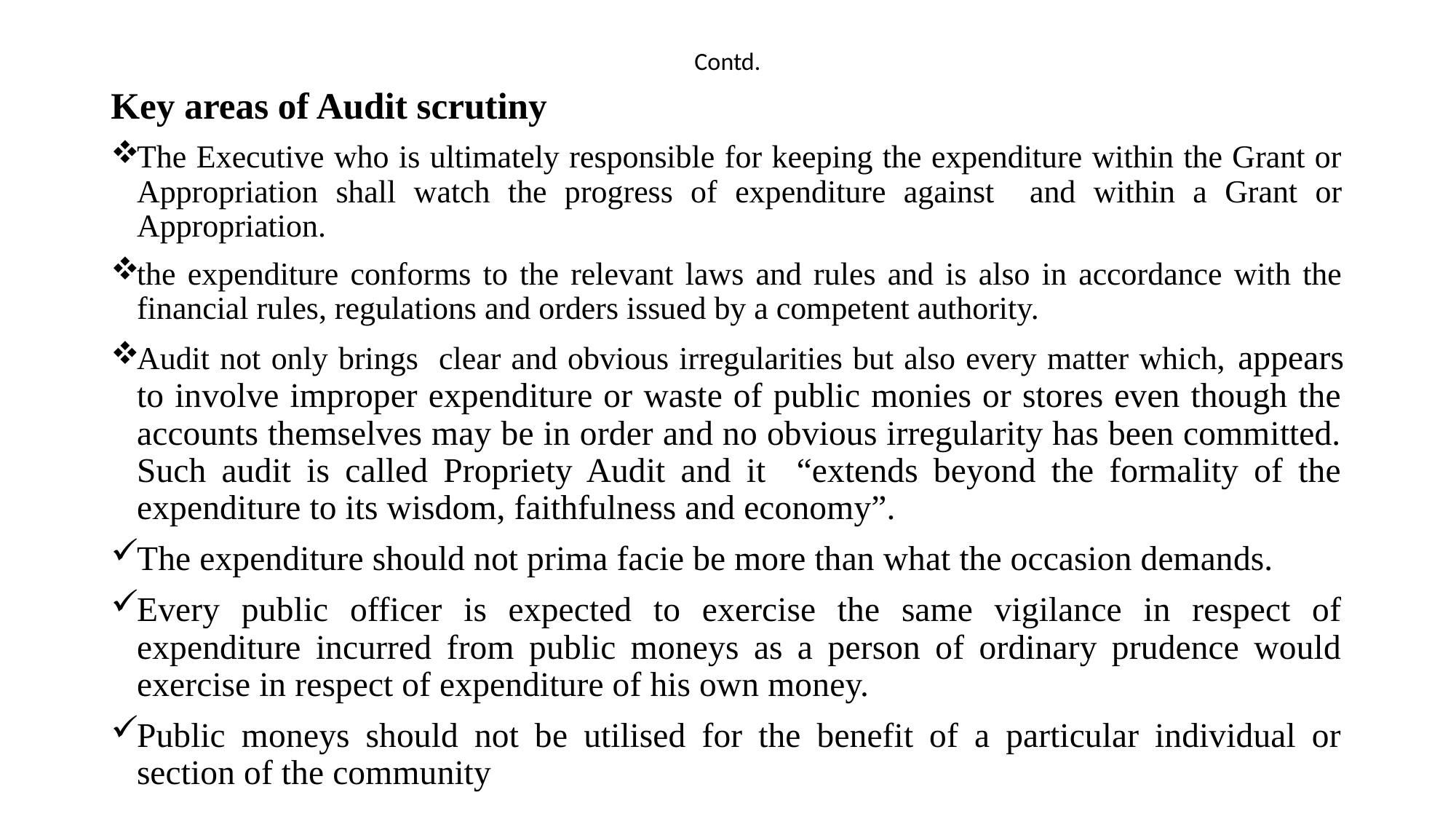

# Contd.
Key areas of Audit scrutiny
The Executive who is ultimately responsible for keeping the expenditure within the Grant or Appropriation shall watch the progress of expenditure against  and within a Grant or Appropriation.
the expenditure conforms to the relevant laws and rules and is also in accordance with the financial rules, regulations and orders issued by a competent authority.
Audit not only brings  clear and obvious irregularities but also every matter which, appears to involve improper expenditure or waste of public monies or stores even though the accounts themselves may be in order and no obvious irregularity has been committed. Such audit is called Propriety Audit and it  “extends beyond the formality of the expenditure to its wisdom, faithfulness and economy”.
The expenditure should not prima facie be more than what the occasion demands.
Every public officer is expected to exercise the same vigilance in respect of expenditure incurred from public moneys as a person of ordinary prudence would exercise in respect of expenditure of his own money.
Public moneys should not be utilised for the benefit of a particular individual or section of the community